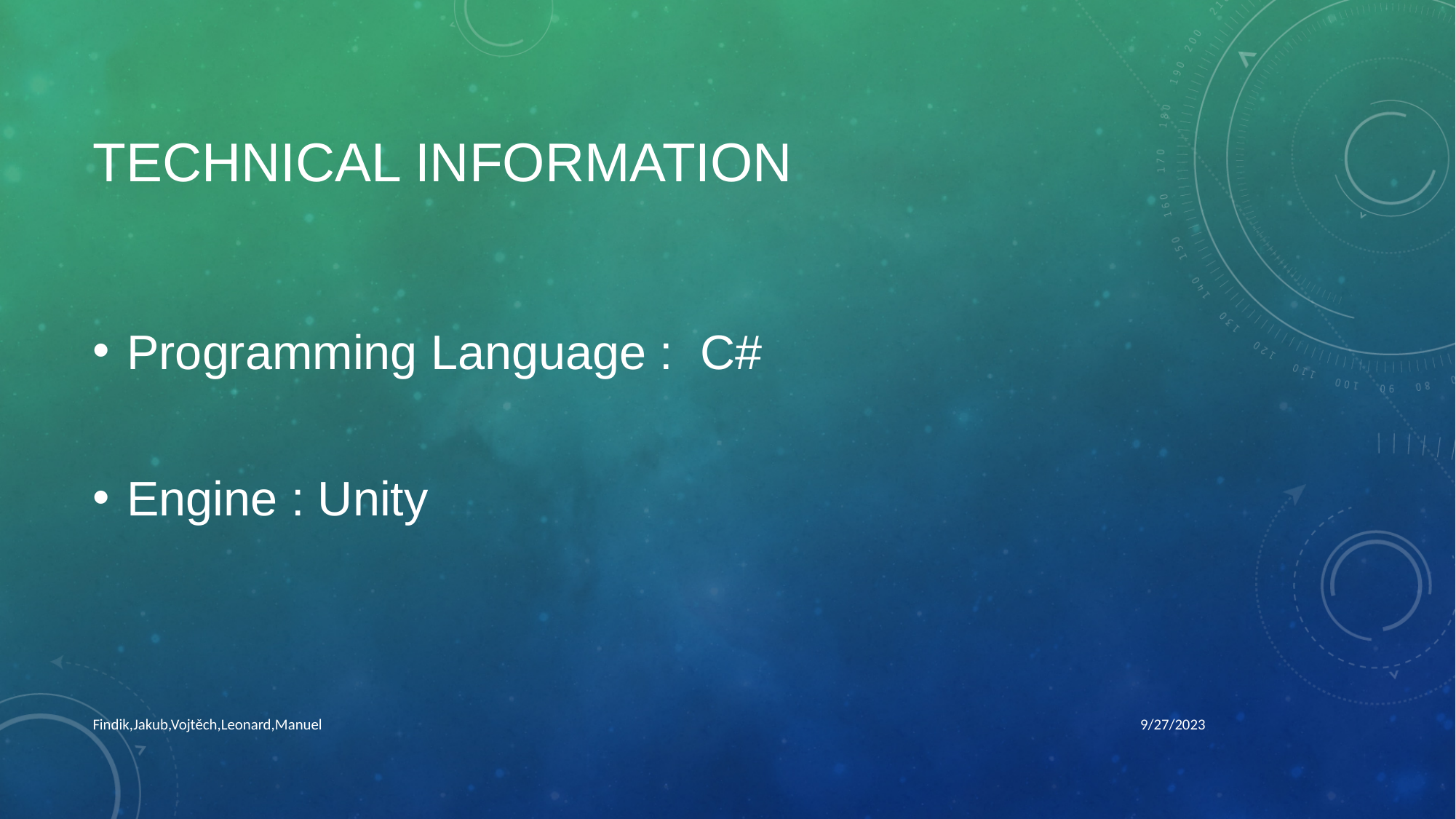

# Technical information
Programming Language :  C#

Engine : Unity

Findik,Jakub,Vojtěch,Leonard,Manuel
9/27/2023